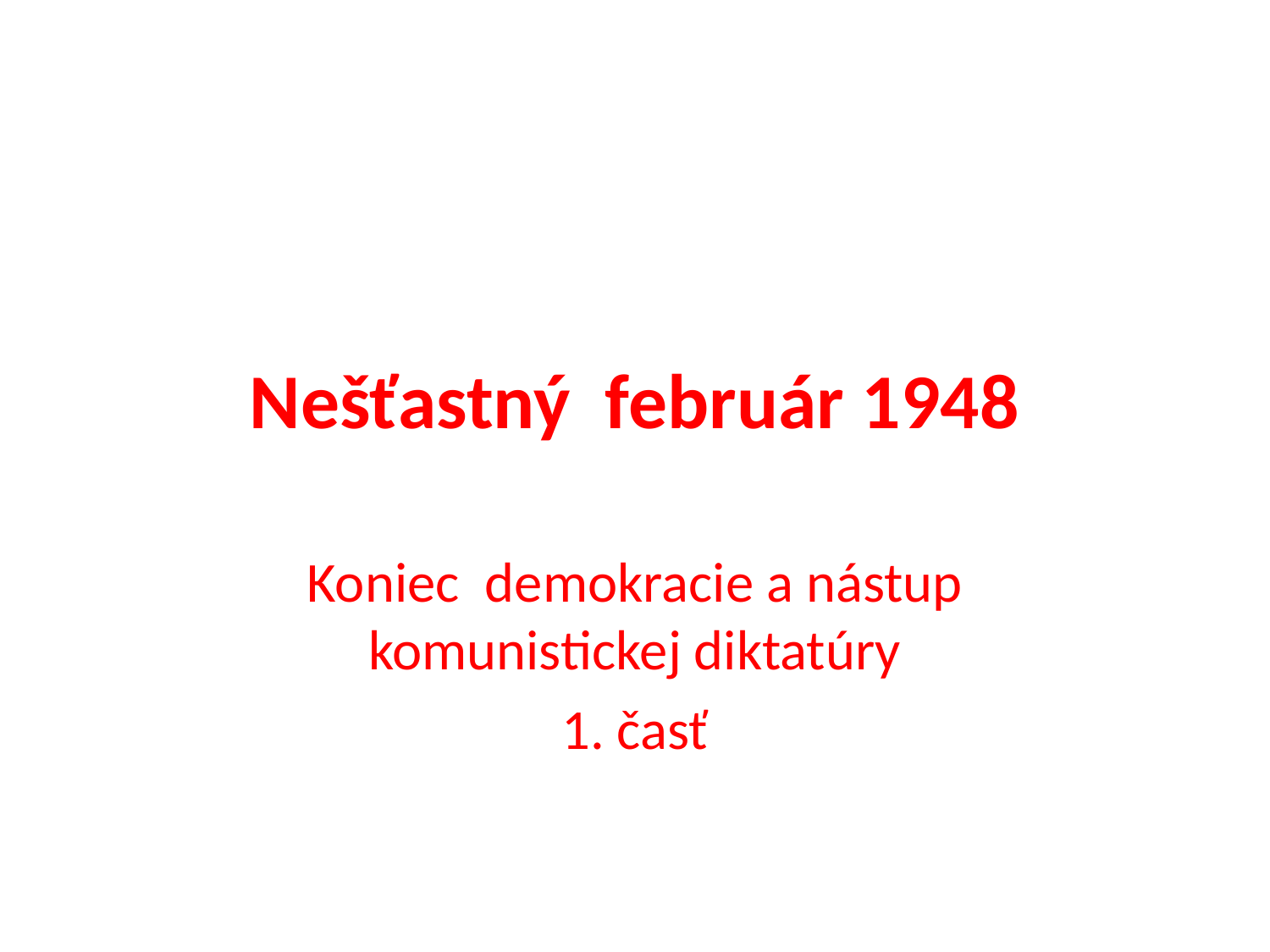

# Nešťastný  február 1948
Koniec  demokracie a nástup komunistickej diktatúry
1. časť